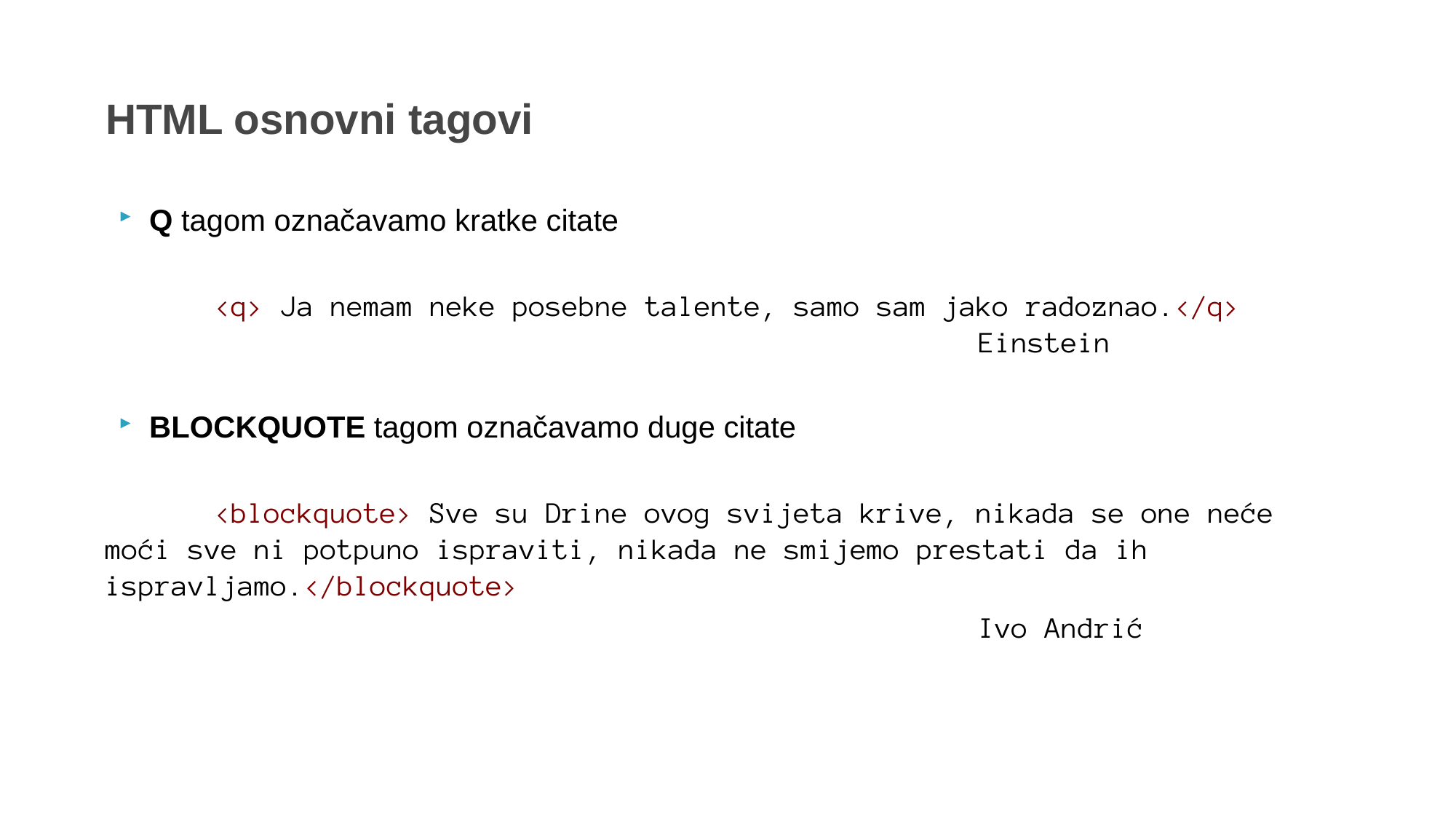

HTML osnovni tagovi

Q tagom označavamo kratke citate

	<q> Ja nemam neke posebne talente, samo sam jako radoznao.</q>          								Einstein

BLOCKQUOTE tagom označavamo duge citate

	<blockquote> Sve su Drine ovog svijeta krive, nikada se one neće moći sve ni potpuno ispraviti, nikada ne smijemo prestati da ih ispravljamo.</blockquote>
       							Ivo Andrić